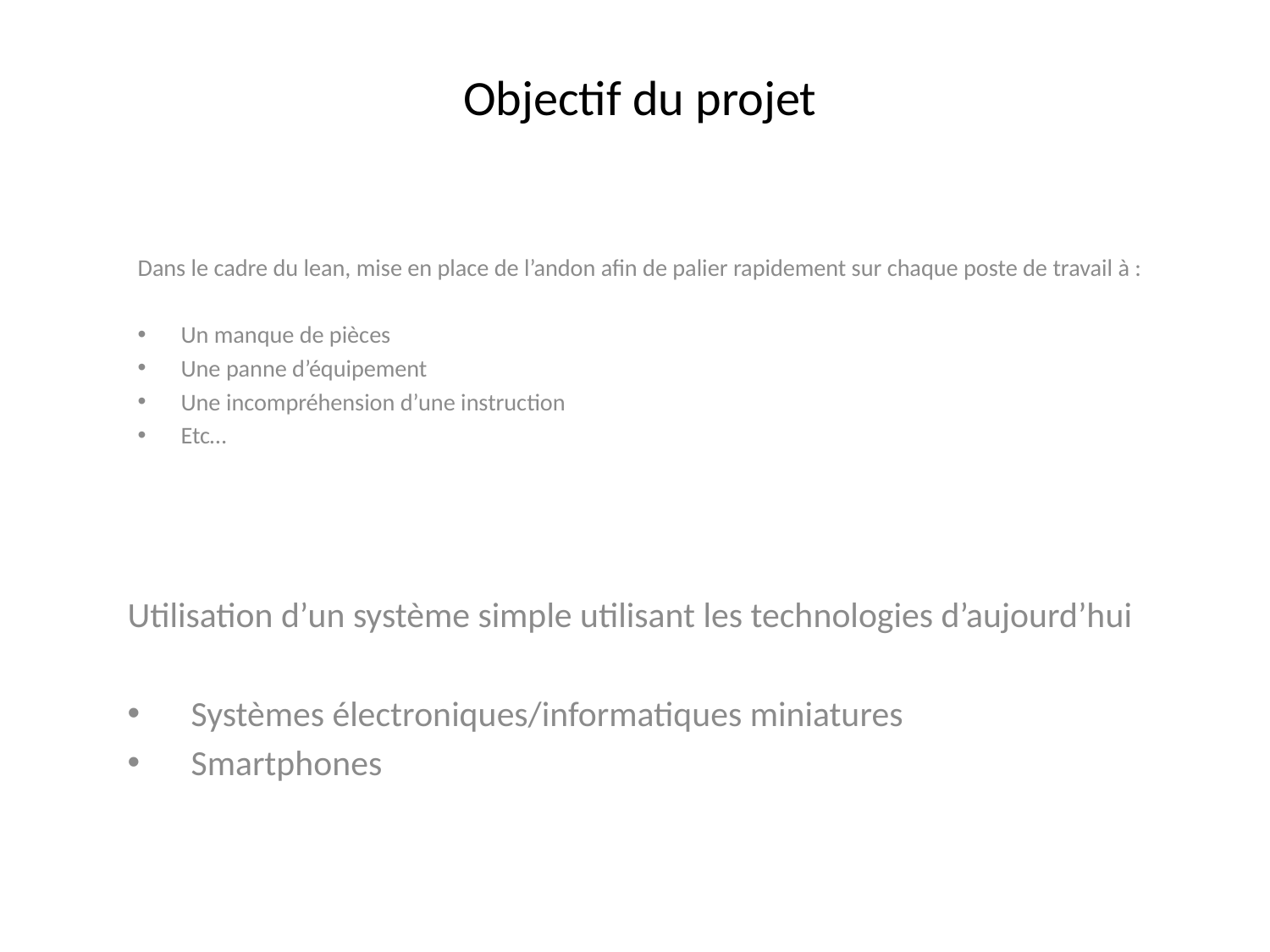

# Objectif du projet
Dans le cadre du lean, mise en place de l’andon afin de palier rapidement sur chaque poste de travail à :

Un manque de pièces
Une panne d’équipement
Une incompréhension d’une instruction
Etc…

Utilisation d’un système simple utilisant les technologies d’aujourd’hui

Systèmes électroniques/informatiques miniatures
Smartphones